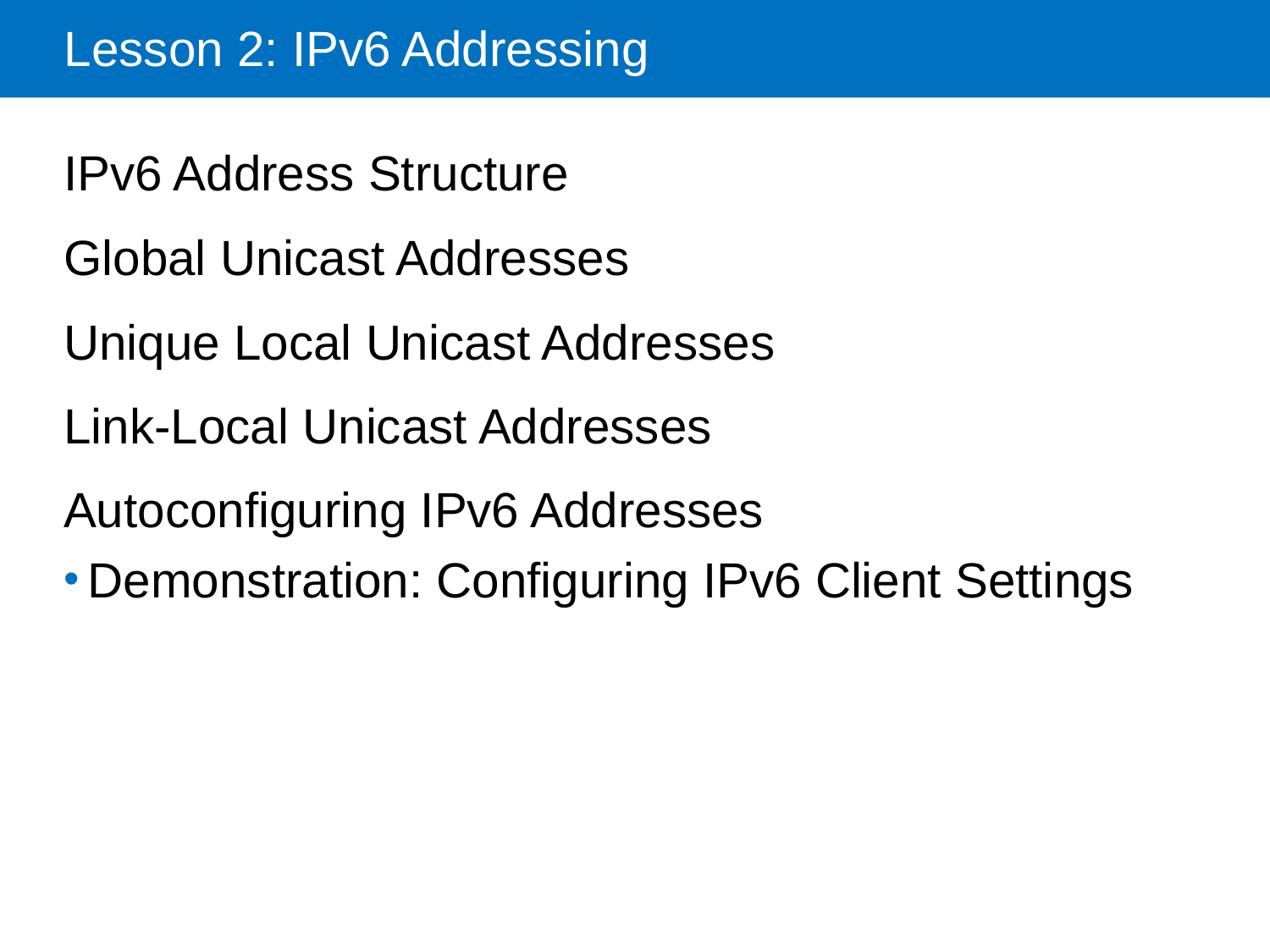

# Lesson 2: IPv6 Addressing
IPv6 Address Structure
Global Unicast Addresses
Unique Local Unicast Addresses
Link-Local Unicast Addresses
Autoconfiguring IPv6 Addresses
Demonstration: Configuring IPv6 Client Settings